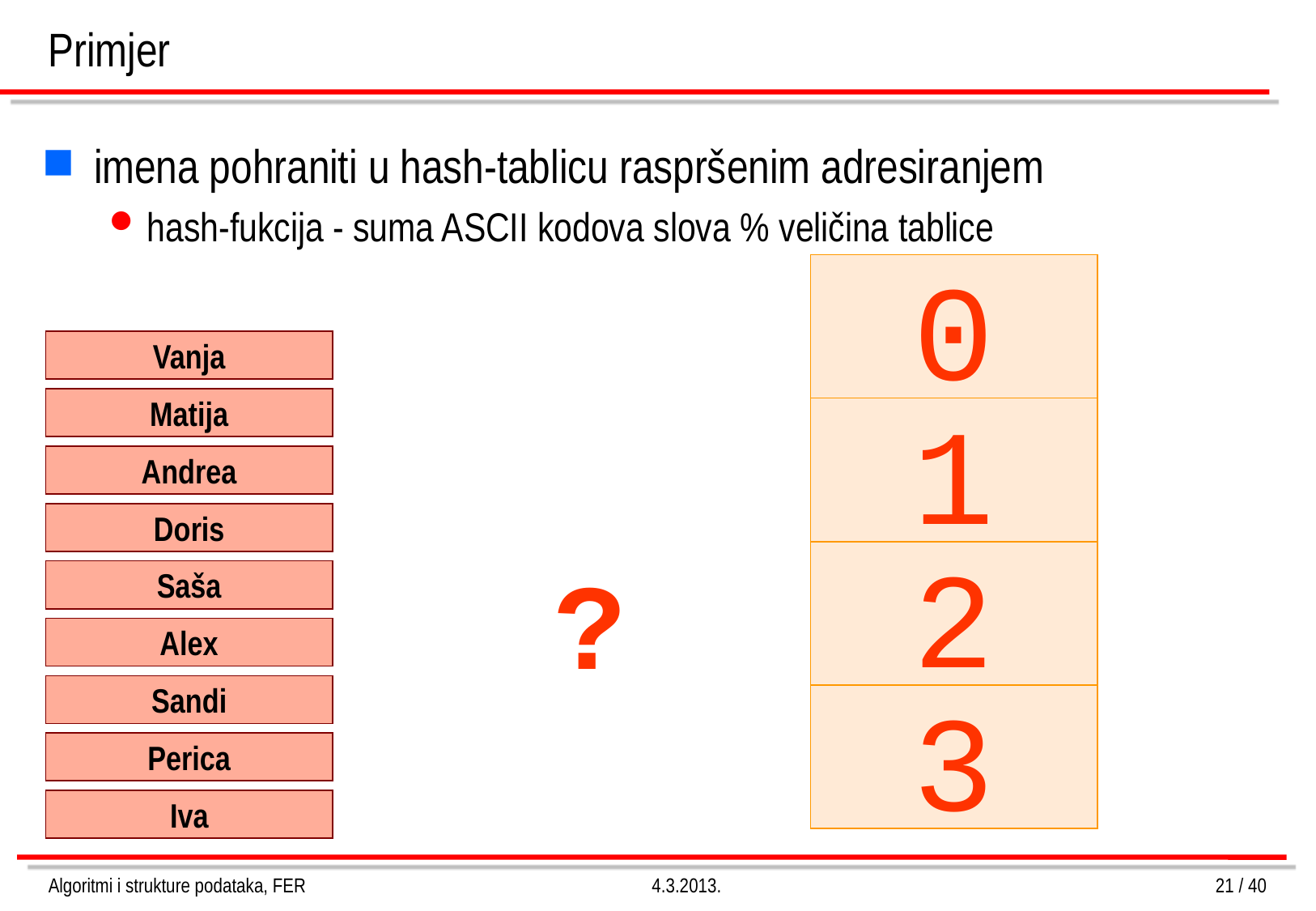

# Primjer
imena pohraniti u hash-tablicu raspršenim adresiranjem
hash-fukcija - suma ASCII kodova slova % veličina tablice
0
1
2
3
Vanja
Matija
Andrea
Doris
?
Saša
Alex
Sandi
Perica
Iva
Algoritmi i strukture podataka, FER
4.3.2013.
21 / 40